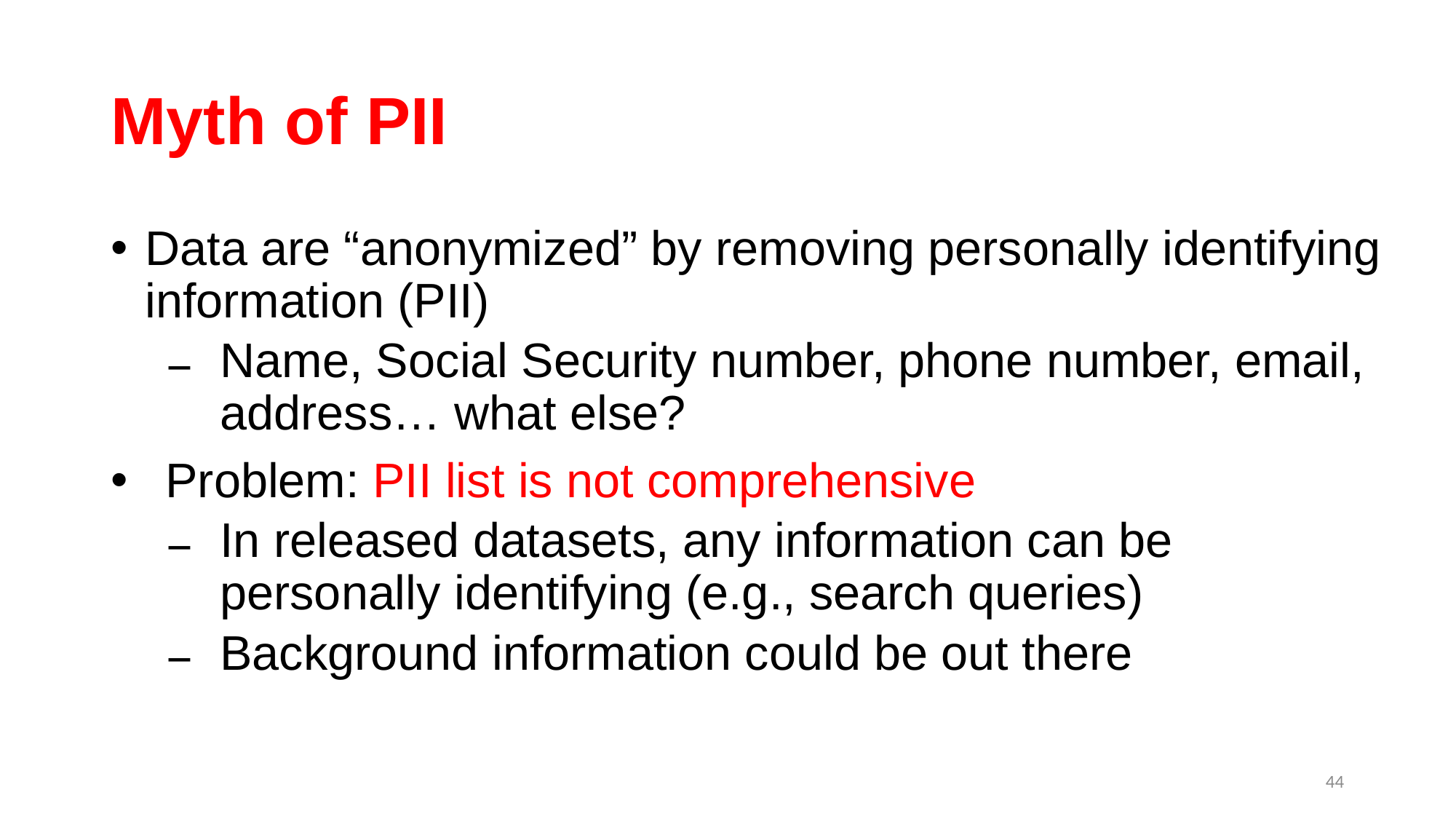

# Myth of PII
Data are “anonymized” by removing personally identifying information (PII)
Name, Social Security number, phone number, email, address… what else?
Problem: PII list is not comprehensive
In released datasets, any information can be personally identifying (e.g., search queries)
Background information could be out there

44